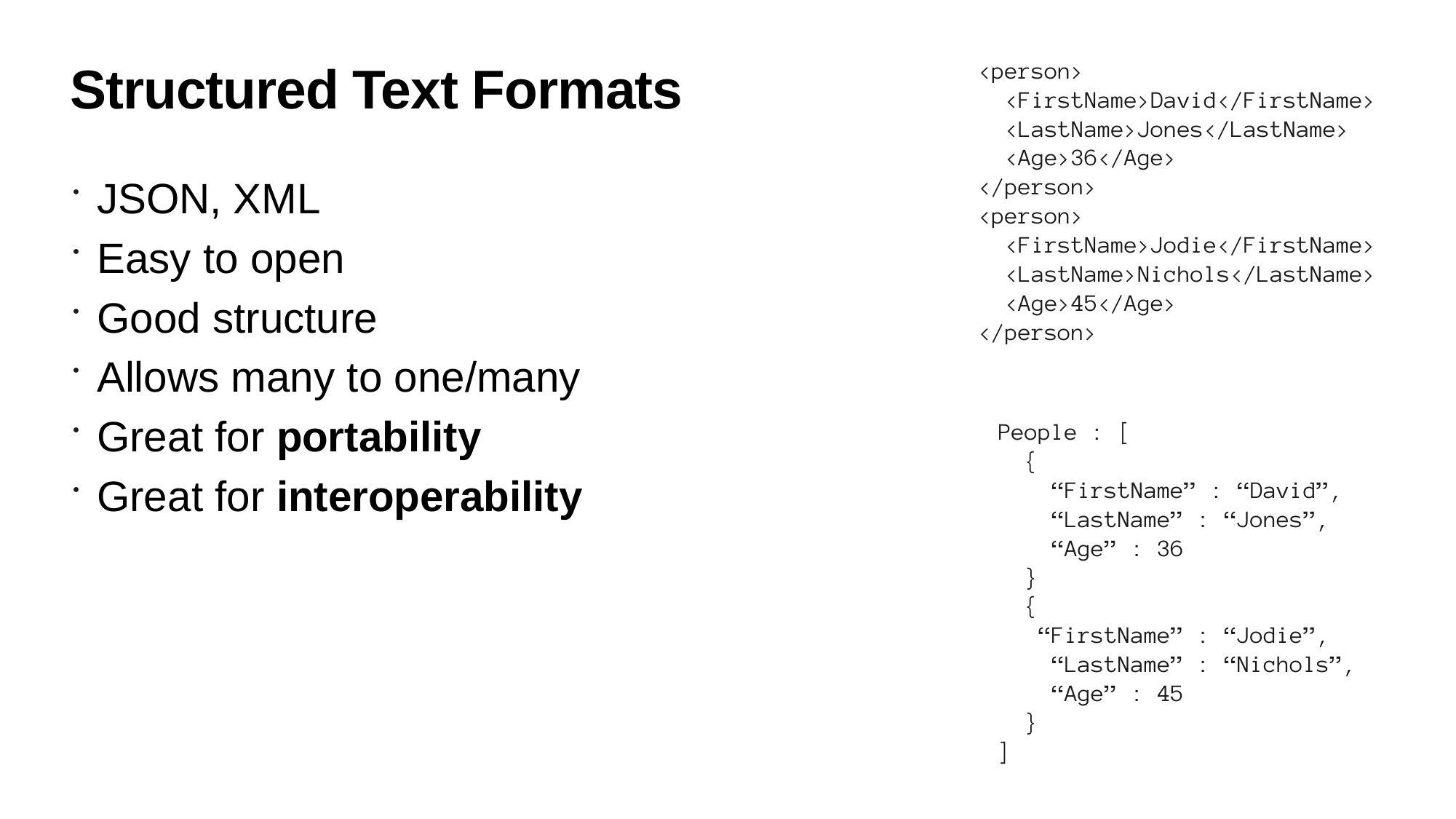

# Structured Text Formats
<person>
  <FirstName>David</FirstName>
  <LastName>Jones</LastName>
  <Age>36</Age>
</person>
<person>
  <FirstName>Jodie</FirstName>
  <LastName>Nichols</LastName>
  <Age>45</Age>
</person>
JSON, XML
Easy to open
Good structure
Allows many to one/many
Great for portability
Great for interoperability
People : [
  {
    “FirstName” : “David”,
    “LastName” : “Jones”,
    “Age” : 36
  }
  {
   “FirstName” : “Jodie”,
    “LastName” : “Nichols”,
    “Age” : 45
  }
]